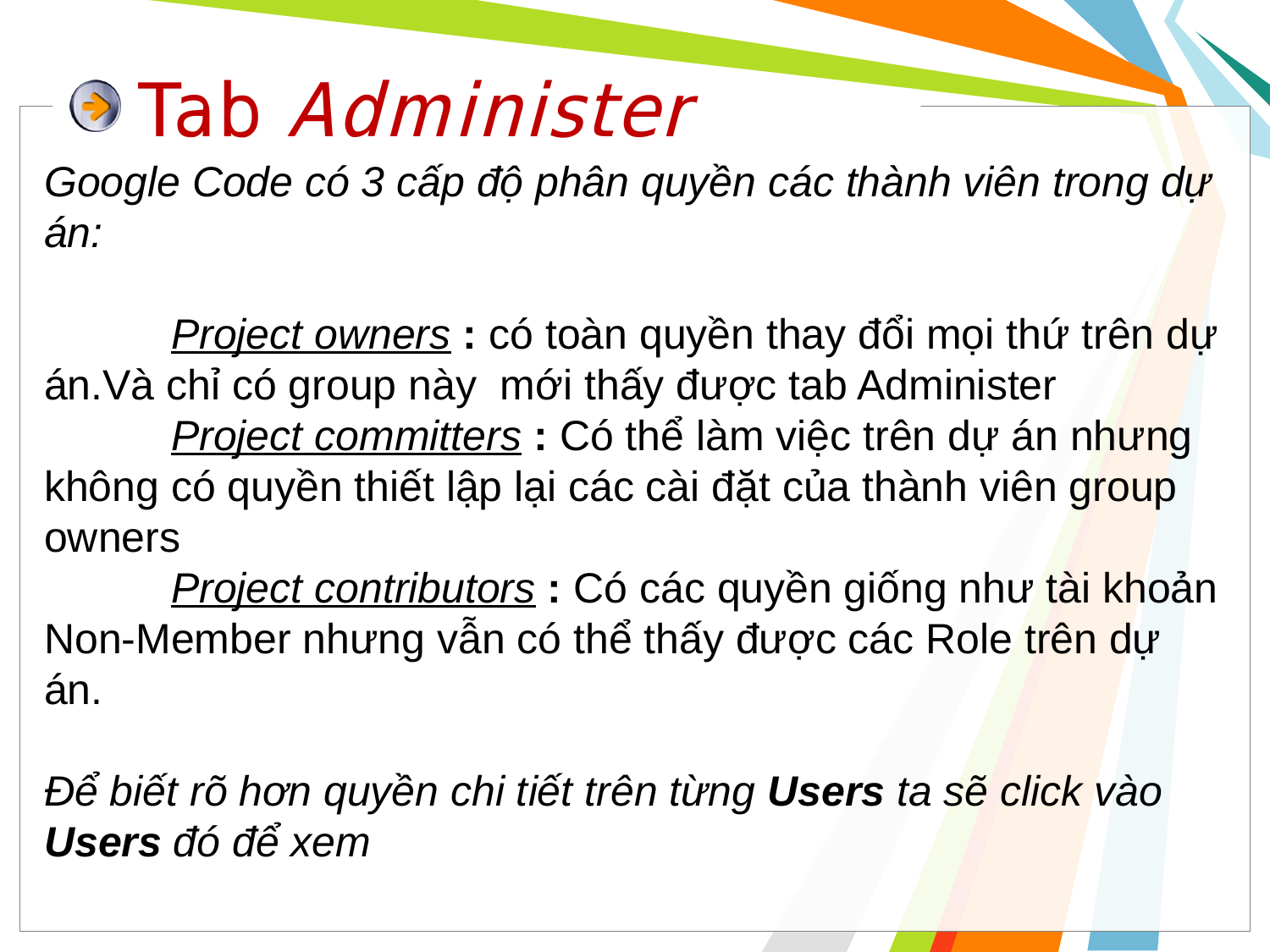

# Tab Administer
Google Code có 3 cấp độ phân quyền các thành viên trong dự án:

	Project owners : có toàn quyền thay đổi mọi thứ trên dự án.Và chỉ có group này  mới thấy được tab Administer
	Project committers : Có thể làm việc trên dự án nhưng không có quyền thiết lập lại các cài đặt của thành viên group owners
	Project contributors : Có các quyền giống như tài khoản Non-Member nhưng vẫn có thể thấy được các Role trên dự án.

Để biết rõ hơn quyền chi tiết trên từng Users ta sẽ click vào Users đó để xem